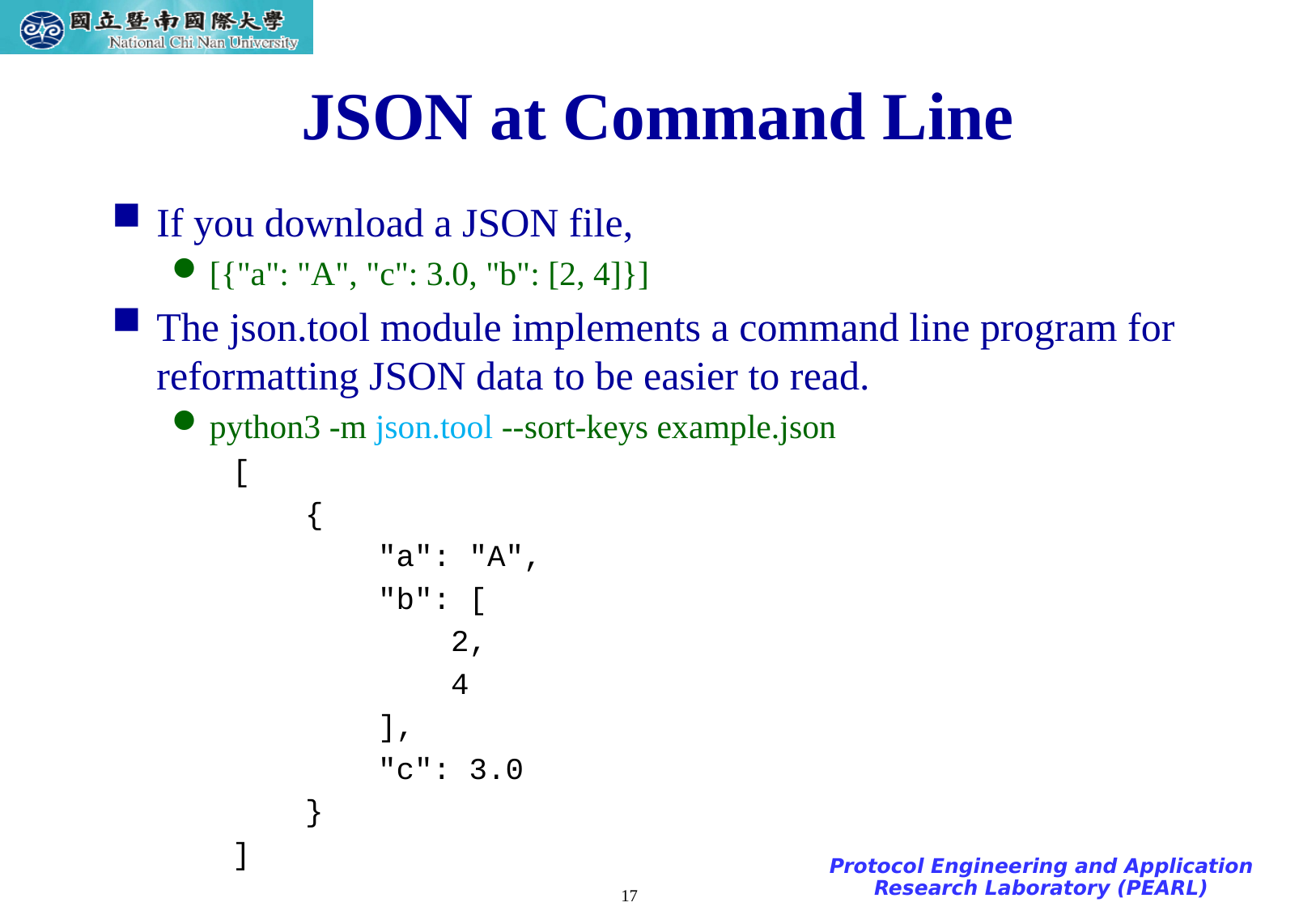

# JSON at Command Line
If you download a JSON file,
[{"a": "A", "c": 3.0, "b": [2, 4]}]
The json.tool module implements a command line program for reformatting JSON data to be easier to read.
python3 -m json.tool --sort-keys example.json
[
    {
        "a": "A",
        "b": [
            2,
            4
        ],
        "c": 3.0
    }
]